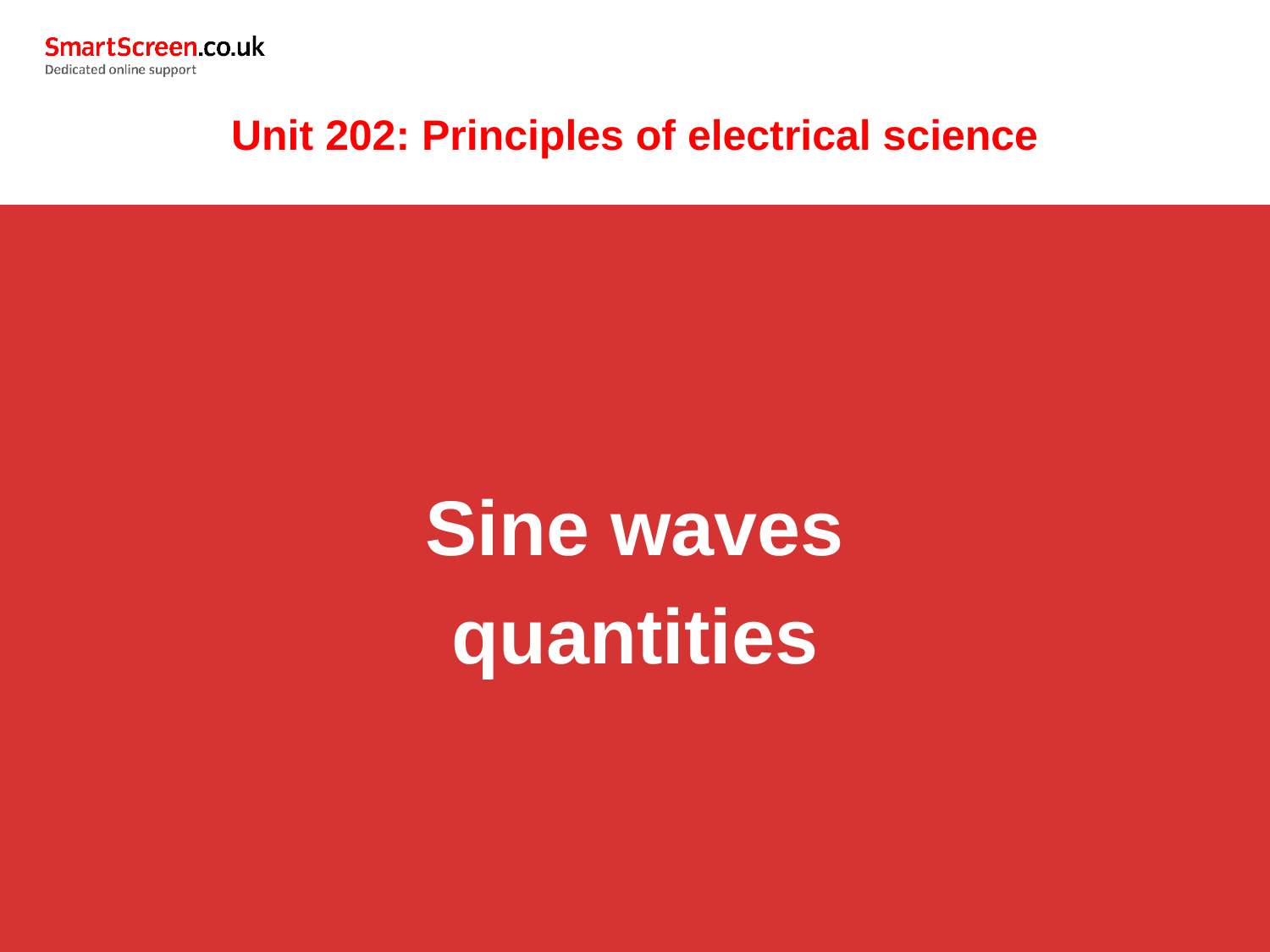

Unit 202: Principles of electrical science

Sine waves
quantities